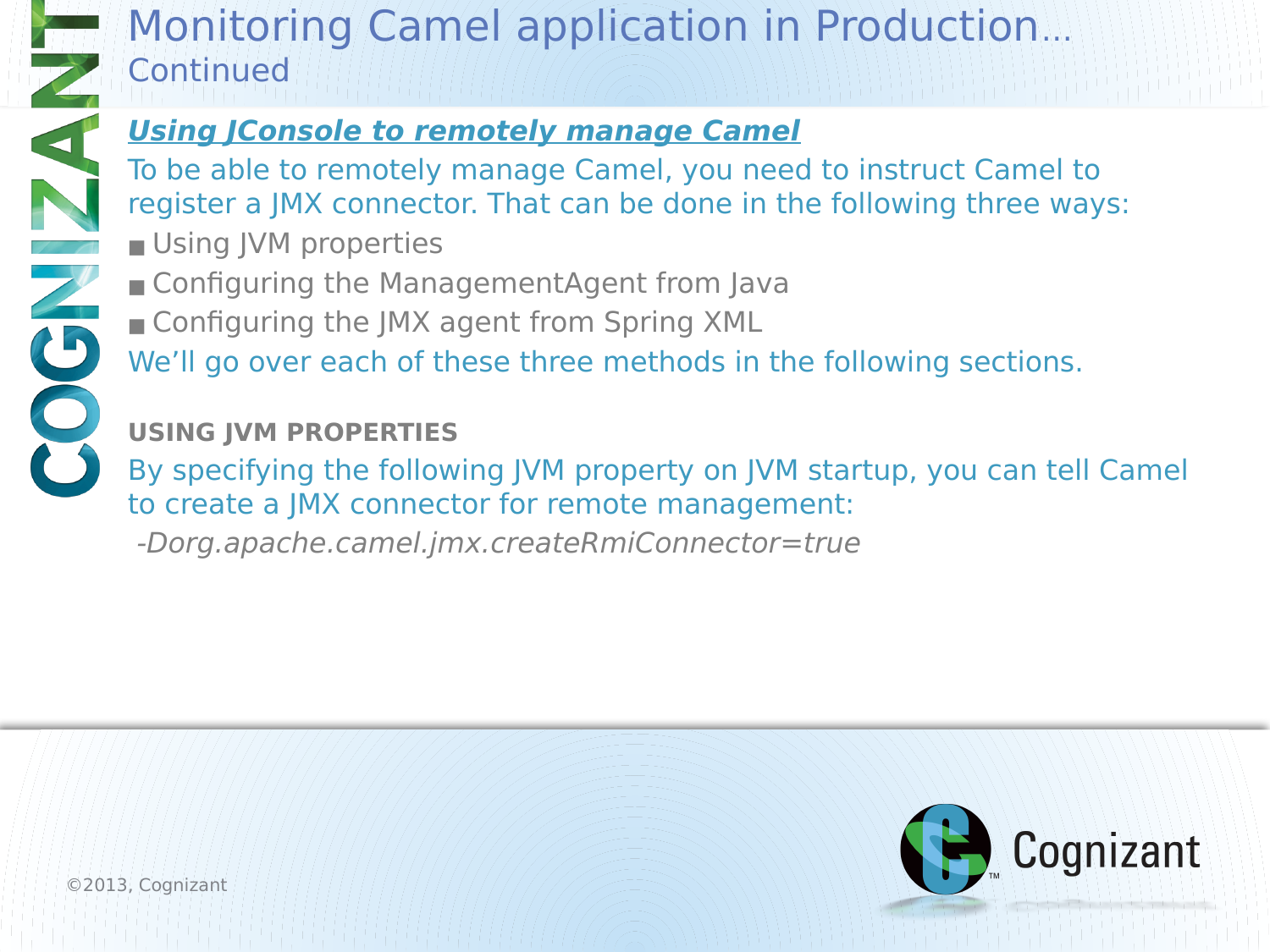

# Monitoring Camel application in Production…Continued
Using JConsole to remotely manage Camel
To be able to remotely manage Camel, you need to instruct Camel to register a JMX connector. That can be done in the following three ways:
■ Using JVM properties
■ Configuring the ManagementAgent from Java
■ Configuring the JMX agent from Spring XML
We’ll go over each of these three methods in the following sections.

USING JVM PROPERTIES
By specifying the following JVM property on JVM startup, you can tell Camel to create a JMX connector for remote management:
 -Dorg.apache.camel.jmx.createRmiConnector=true